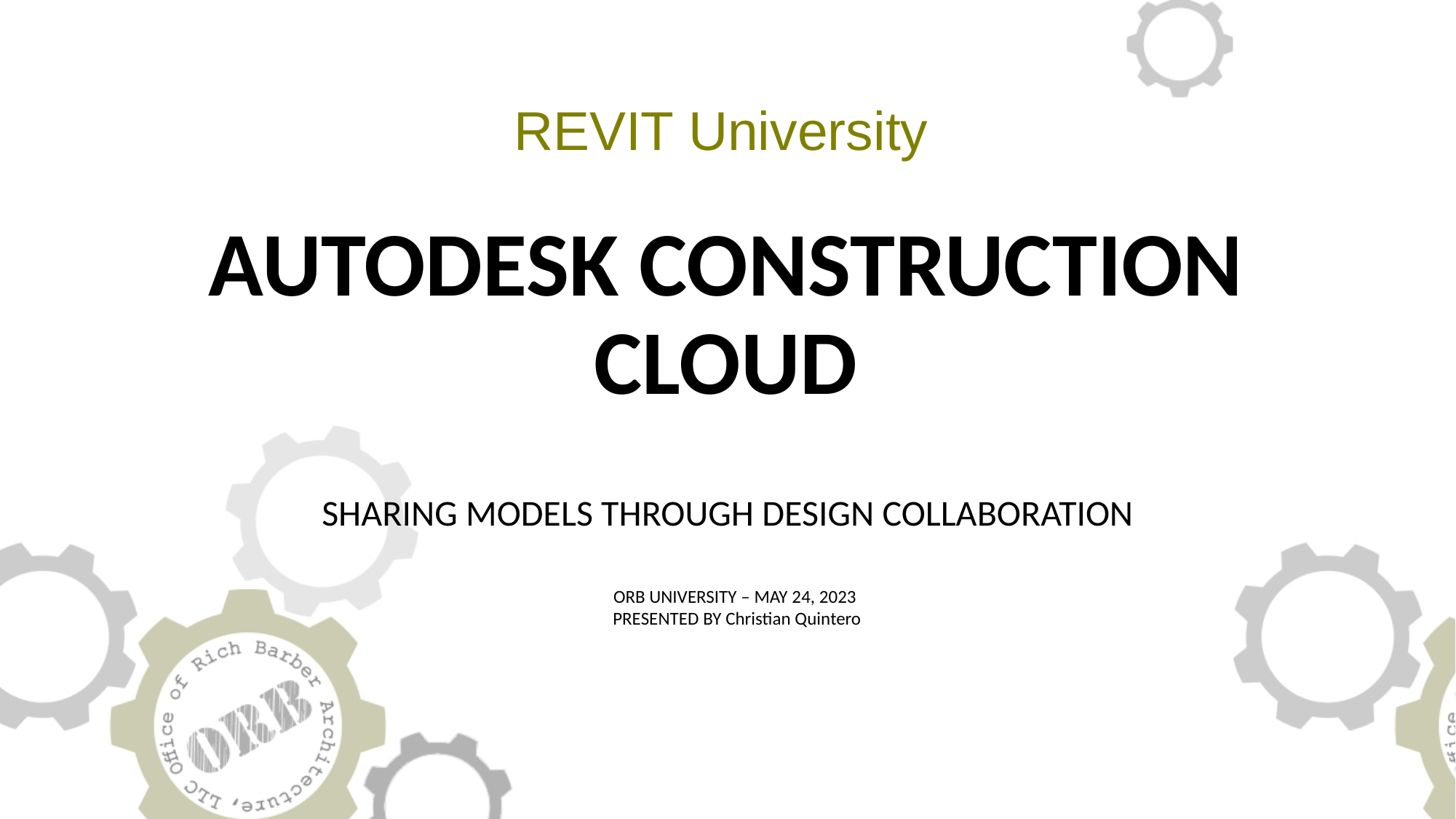

REVIT University
# AUTODESK CONSTRUCTION CLOUD

SHARING MODELS THROUGH DESIGN COLLABORATION
ORB UNIVERSITY – MAY 24, 2023
PRESENTED BY Christian Quintero